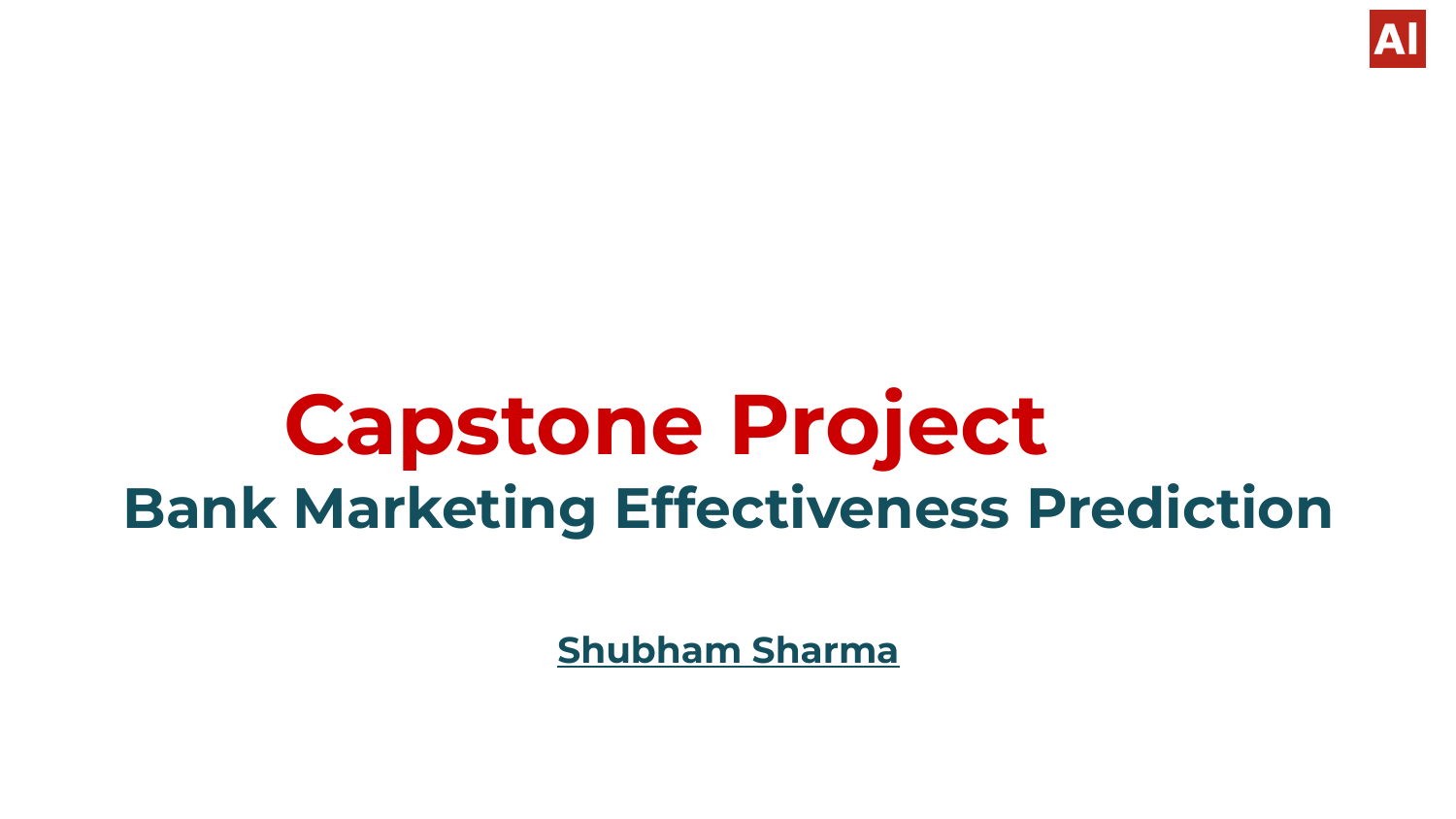

# Capstone Project
Bank Marketing Effectiveness Prediction

Shubham Sharma